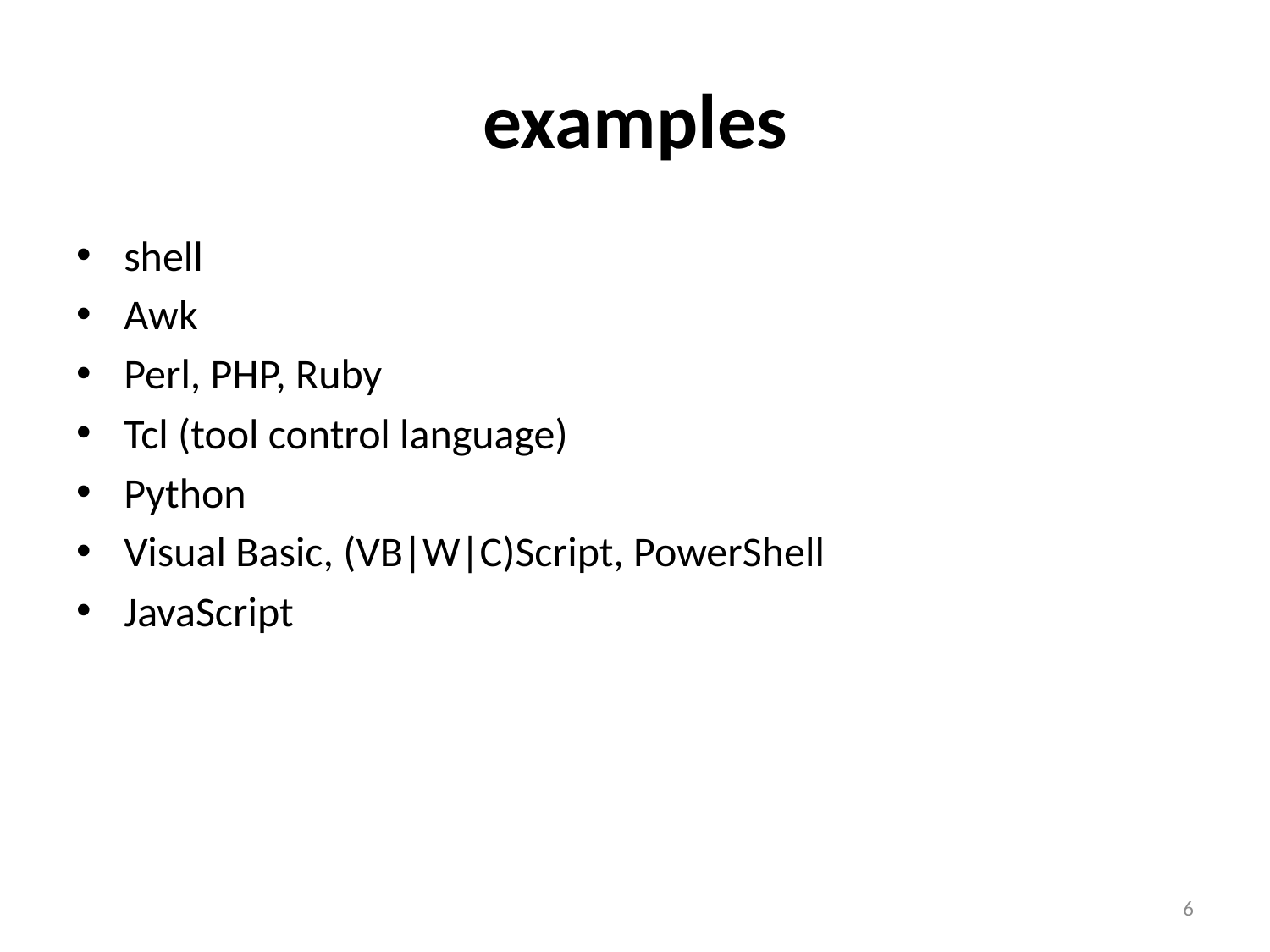

# examples
shell
Awk
Perl, PHP, Ruby
Tcl (tool control language)
Python
Visual Basic, (VB|W|C)Script, PowerShell
JavaScript

6